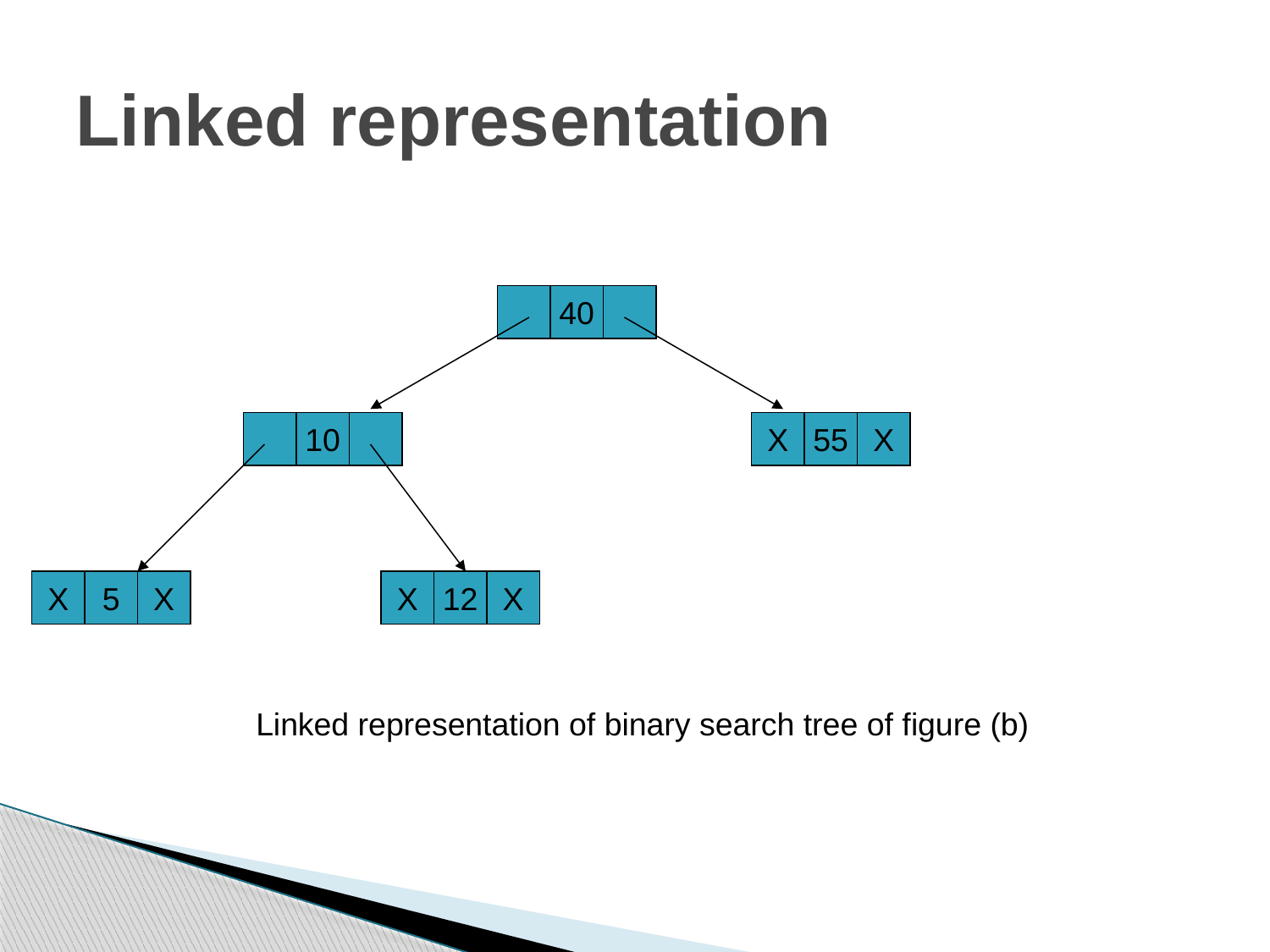

# Linked representation

40

10

X
55
X

X
5
X
X
12
X
Linked representation of binary search tree of figure (b)